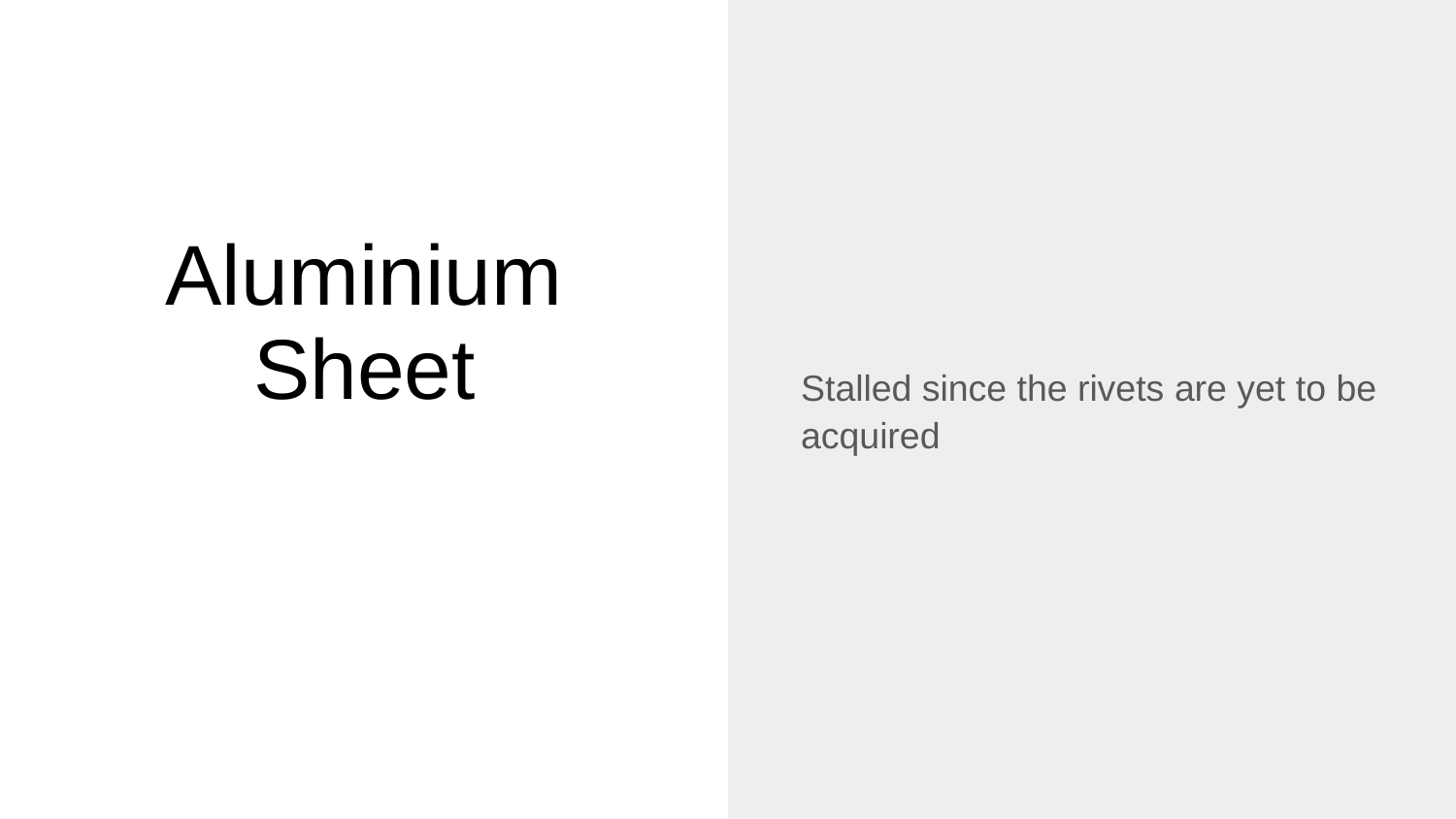

Stalled since the rivets are yet to be acquired
# Aluminium Sheet